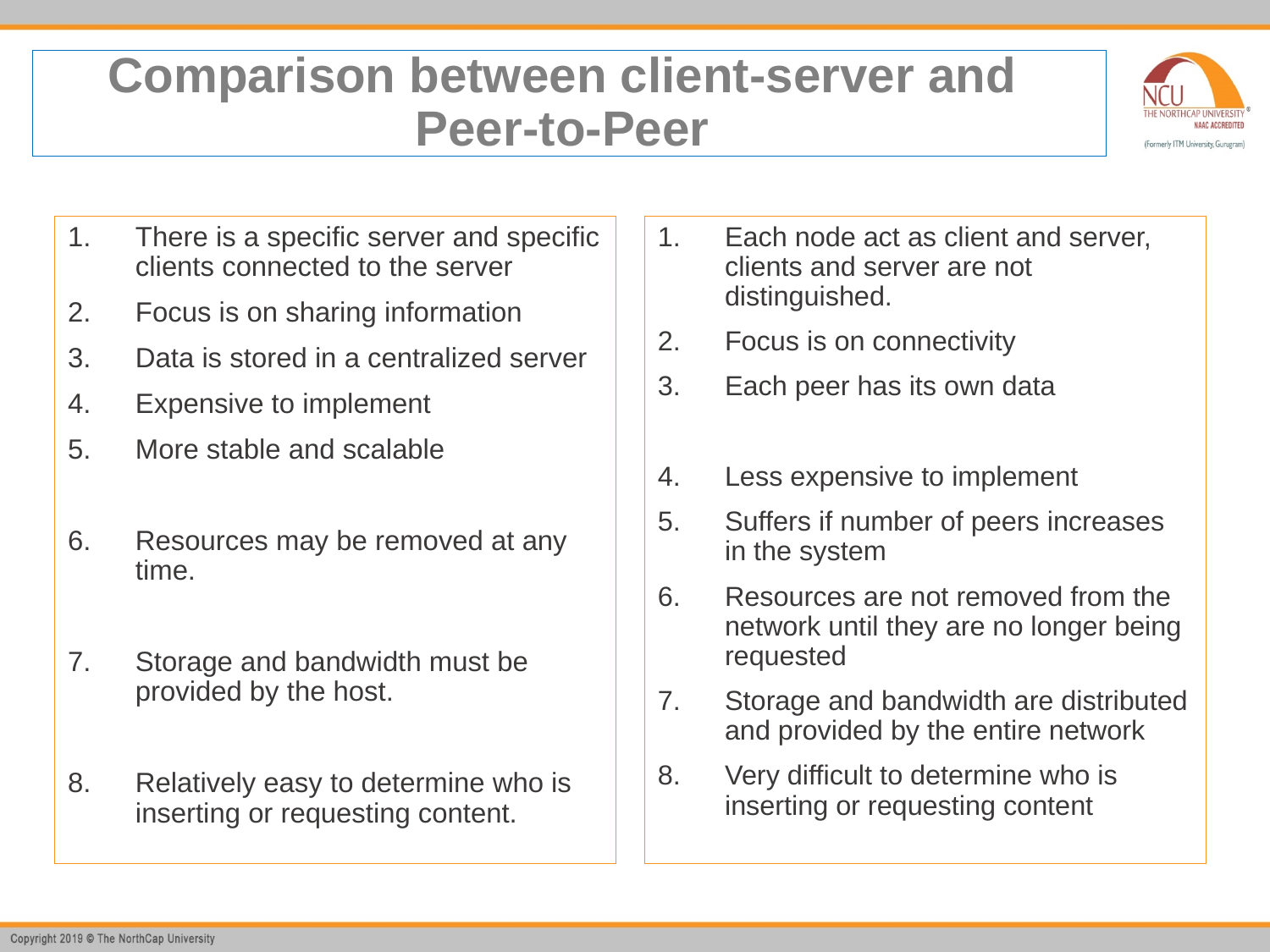

# Comparison between client-server and Peer-to-Peer
There is a specific server and specific clients connected to the server
Focus is on sharing information
Data is stored in a centralized server
Expensive to implement
More stable and scalable

Resources may be removed at any time.

Storage and bandwidth must be provided by the host.

Relatively easy to determine who is inserting or requesting content.
Each node act as client and server, clients and server are not distinguished.
Focus is on connectivity
Each peer has its own data

Less expensive to implement
Suffers if number of peers increases in the system
Resources are not removed from the network until they are no longer being requested
Storage and bandwidth are distributed and provided by the entire network
Very difficult to determine who is inserting or requesting content